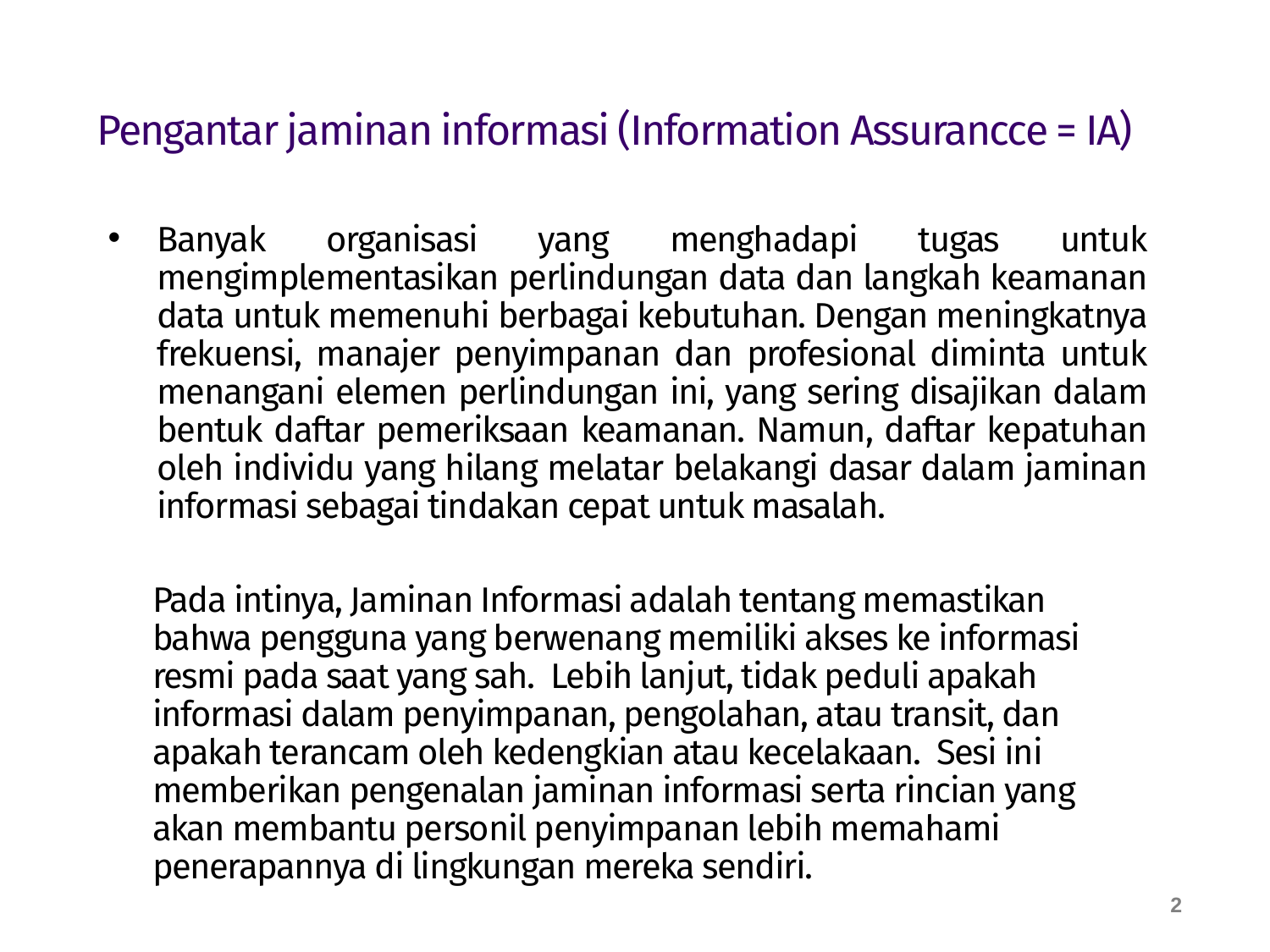

Pengantar jaminan informasi (Information Assurancce = IA)

Banyak organisasi yang menghadapi tugas untuk mengimplementasikan perlindungan data dan langkah keamanan data untuk memenuhi berbagai kebutuhan. Dengan meningkatnya frekuensi, manajer penyimpanan dan profesional diminta untuk menangani elemen perlindungan ini, yang sering disajikan dalam bentuk daftar pemeriksaan keamanan. Namun, daftar kepatuhan oleh individu yang hilang melatar belakangi dasar dalam jaminan informasi sebagai tindakan cepat untuk masalah.

Pada intinya, Jaminan Informasi adalah tentang memastikan bahwa pengguna yang berwenang memiliki akses ke informasi resmi pada saat yang sah.  Lebih lanjut, tidak peduli apakah informasi dalam penyimpanan, pengolahan, atau transit, dan apakah terancam oleh kedengkian atau kecelakaan.  Sesi ini memberikan pengenalan jaminan informasi serta rincian yang akan membantu personil penyimpanan lebih memahami penerapannya di lingkungan mereka sendiri.
2